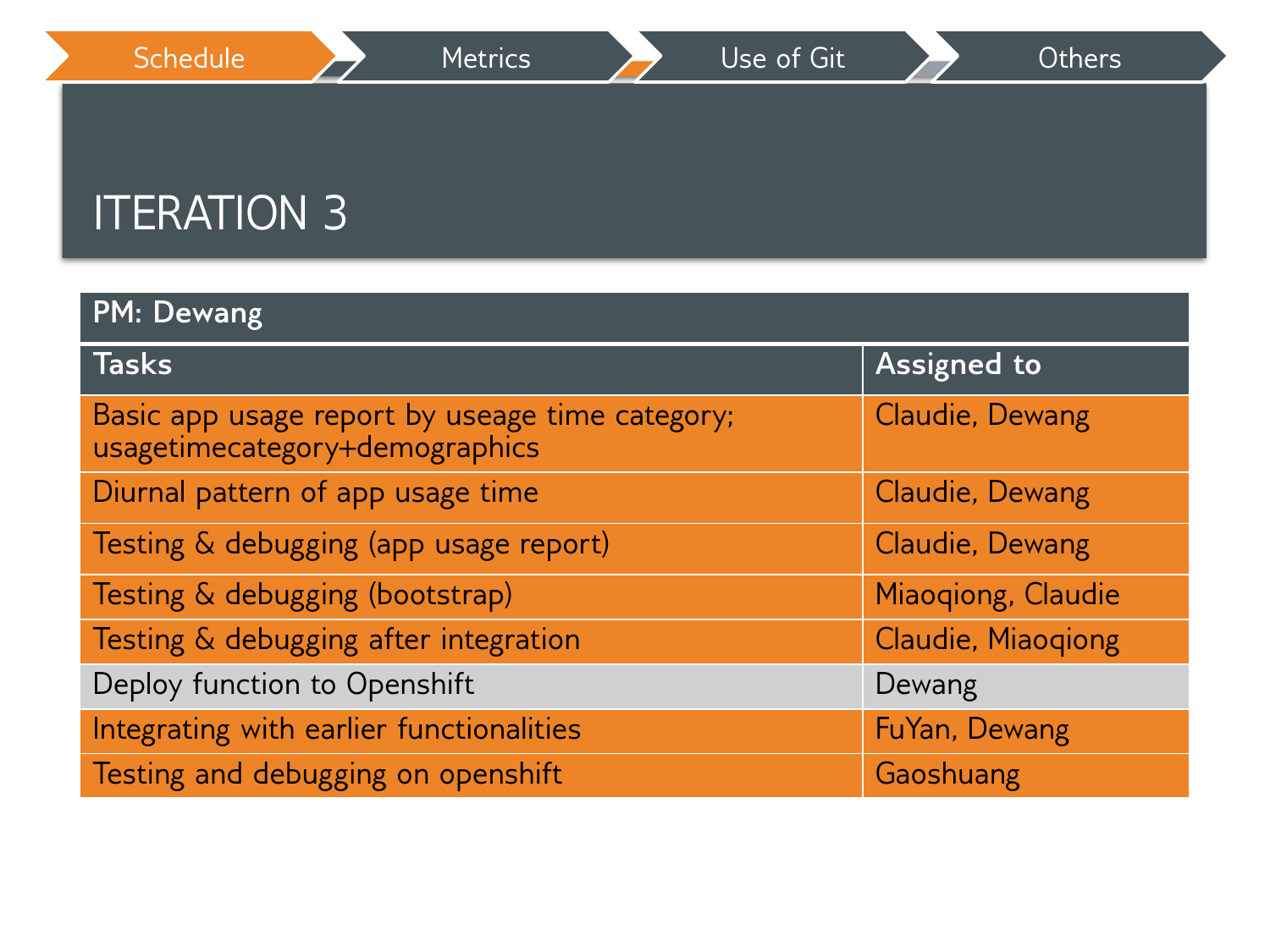

Schedule
Metrics
Use of Git
Others
# Iteration 3
| PM: Dewang |  |
| --- | --- |
| Tasks | Assigned to |
| Basic app usage report by useage time category; usagetimecategory+demographics | Claudie, Dewang |
| Diurnal pattern of app usage time | Claudie, Dewang |
| Testing & debugging (app usage report) | Claudie, Dewang |
| Testing & debugging (bootstrap) | Miaoqiong, Claudie |
| Testing & debugging after integration | Claudie, Miaoqiong |
| Deploy function to Openshift | Dewang |
| Integrating with earlier functionalities | FuYan, Dewang |
| Testing and debugging on openshift | Gaoshuang |